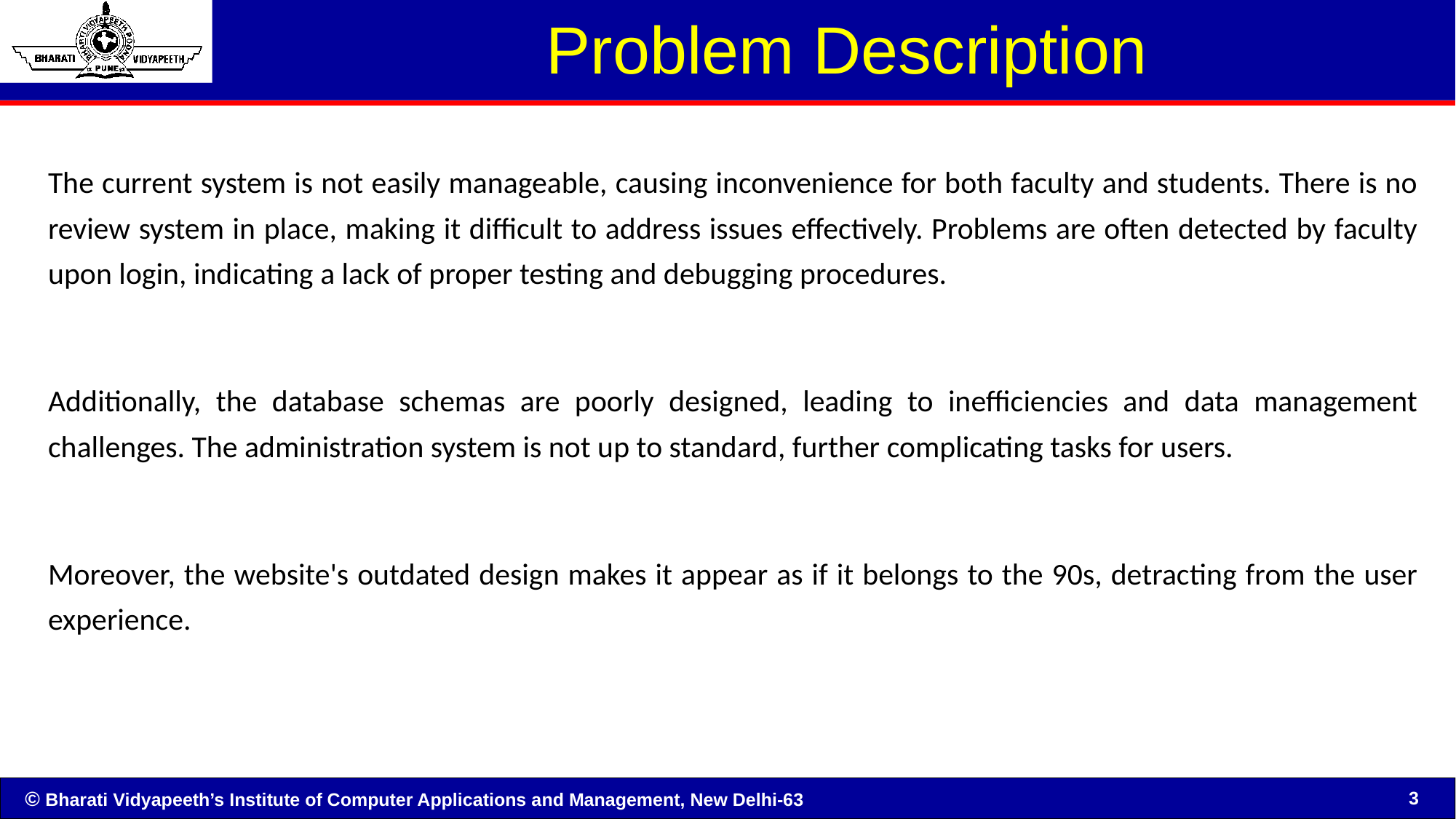

# Problem Description
The current system is not easily manageable, causing inconvenience for both faculty and students. There is no review system in place, making it difficult to address issues effectively. Problems are often detected by faculty upon login, indicating a lack of proper testing and debugging procedures.

Additionally, the database schemas are poorly designed, leading to inefficiencies and data management challenges. The administration system is not up to standard, further complicating tasks for users.

Moreover, the website's outdated design makes it appear as if it belongs to the 90s, detracting from the user experience.